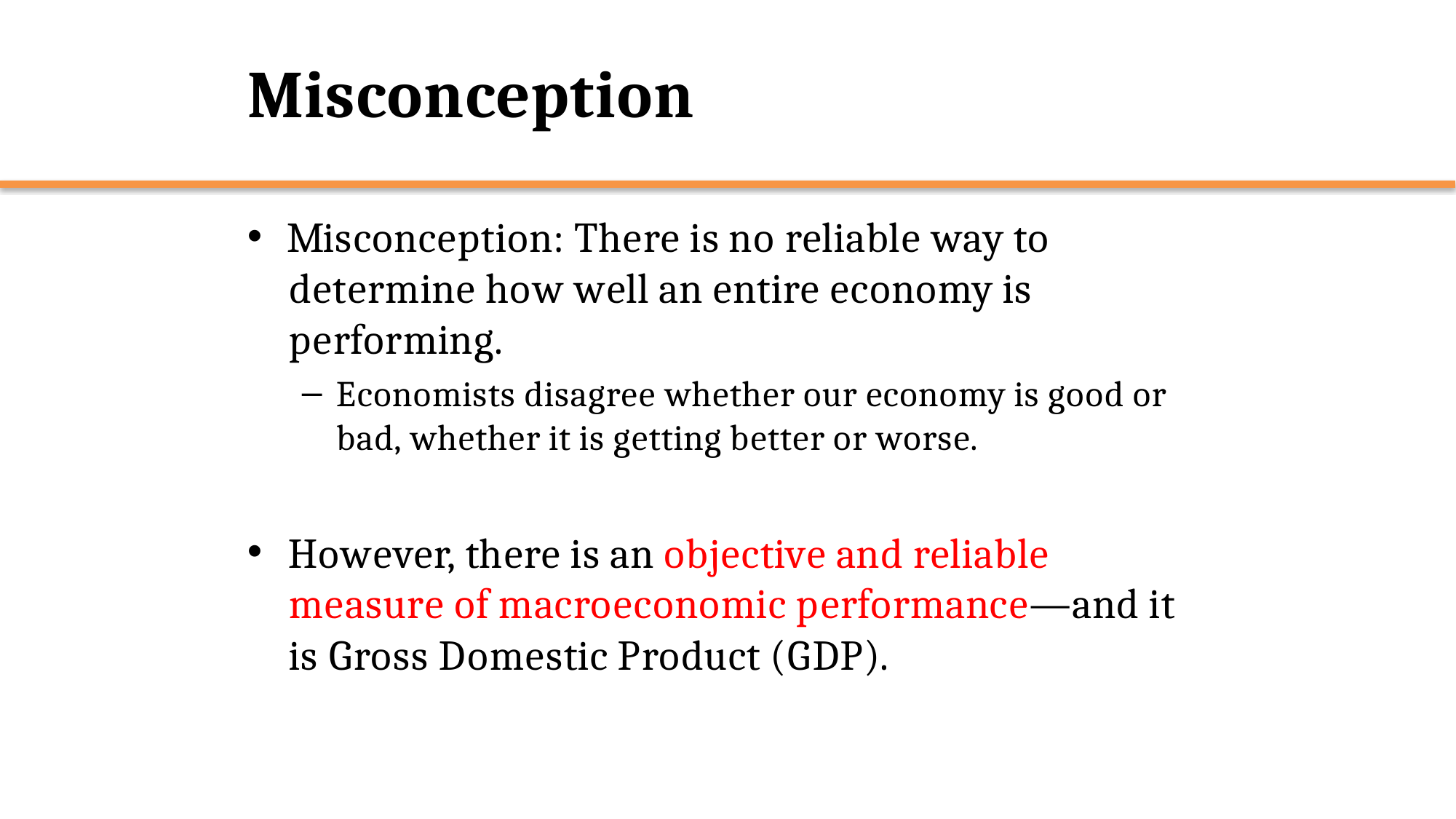

# Misconception
Misconception: There is no reliable way to determine how well an entire economy is performing.
Economists disagree whether our economy is good or bad, whether it is getting better or worse.

However, there is an objective and reliable measure of macroeconomic performance—and it is Gross Domestic Product (GDP).